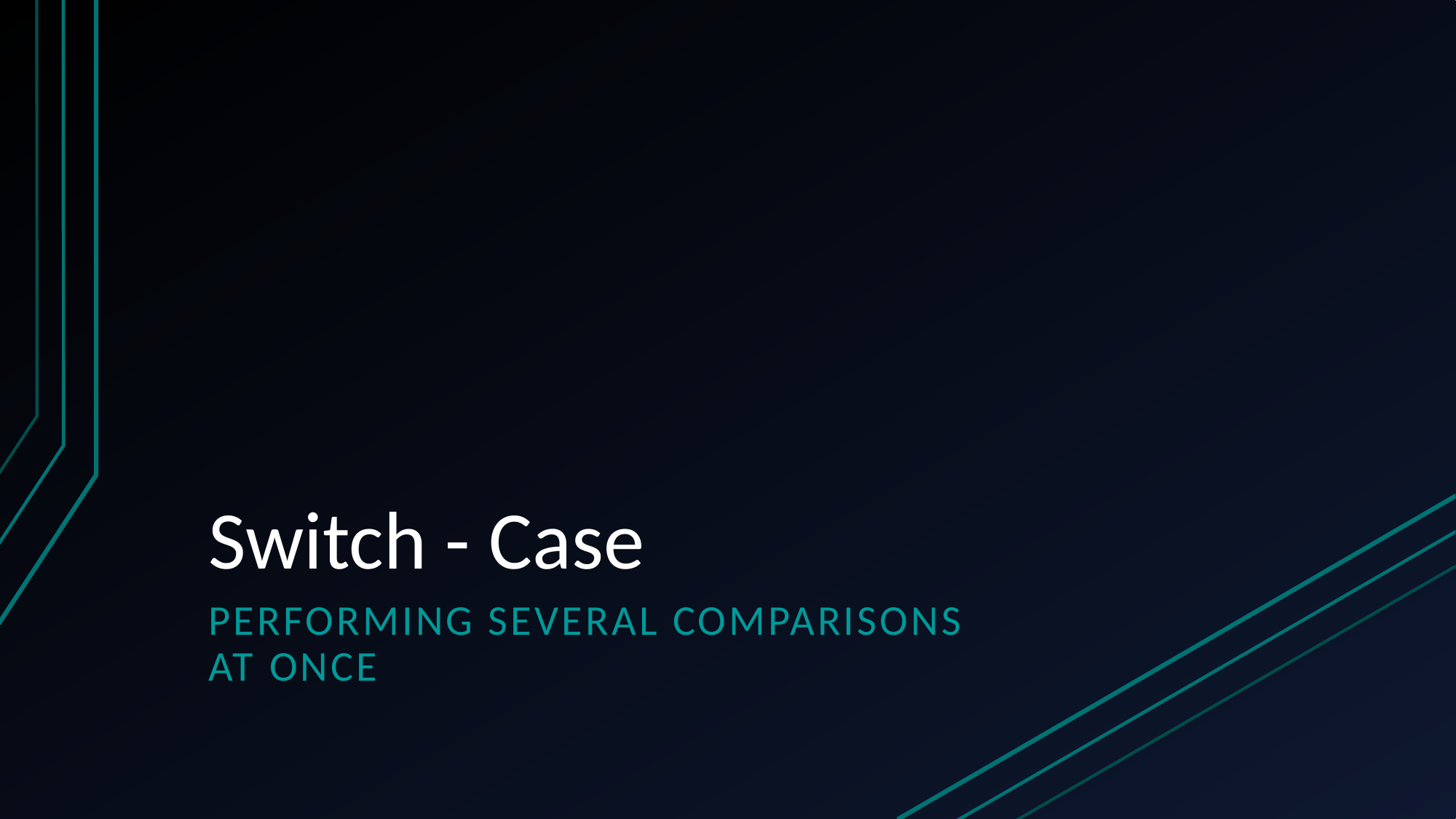

# Switch - Case
Performing Several Comparisons at Once